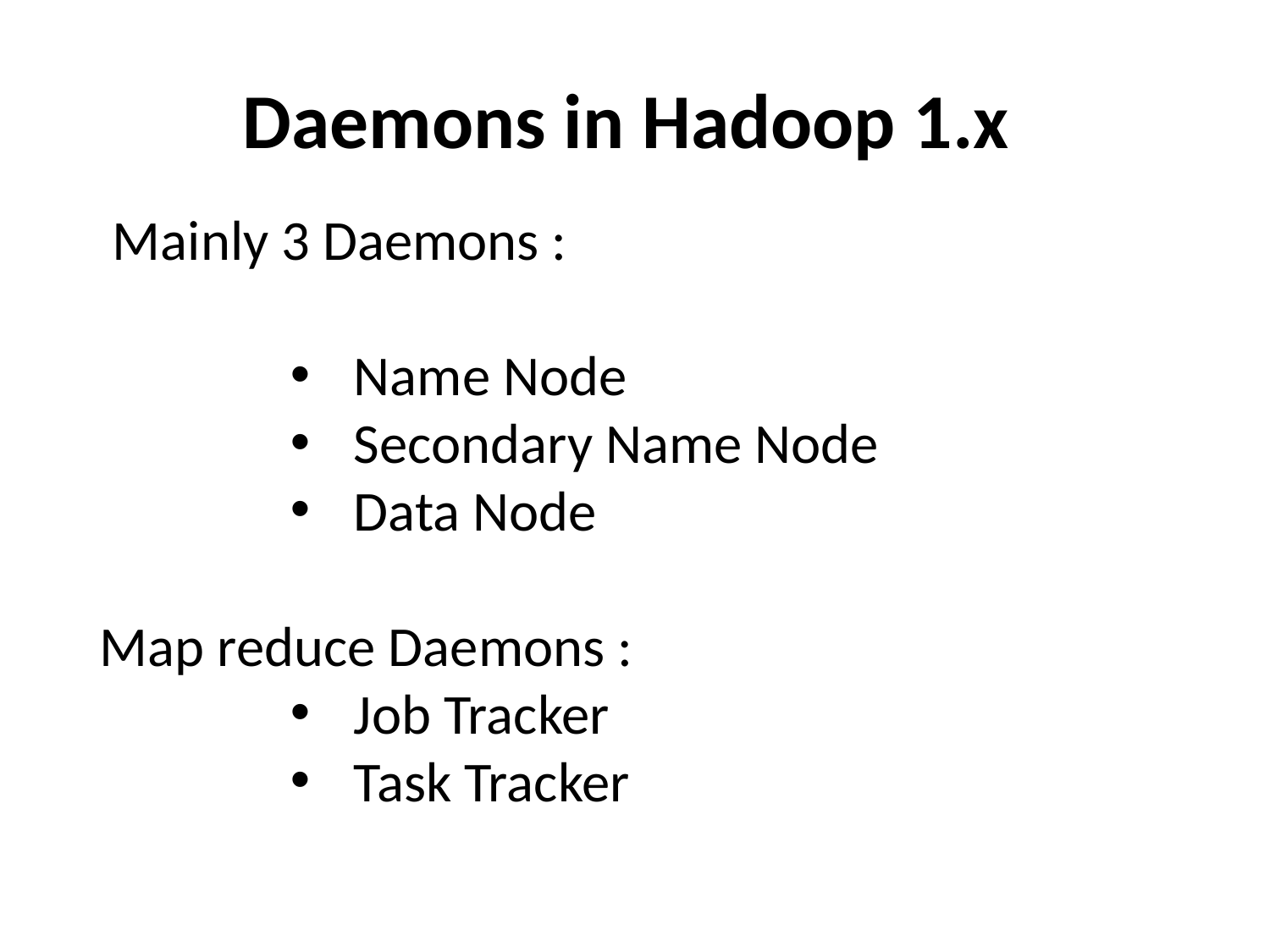

# Daemons in Hadoop 1.x
 Mainly 3 Daemons :

Name Node
Secondary Name Node
Data Node

Map reduce Daemons :
Job Tracker
Task Tracker